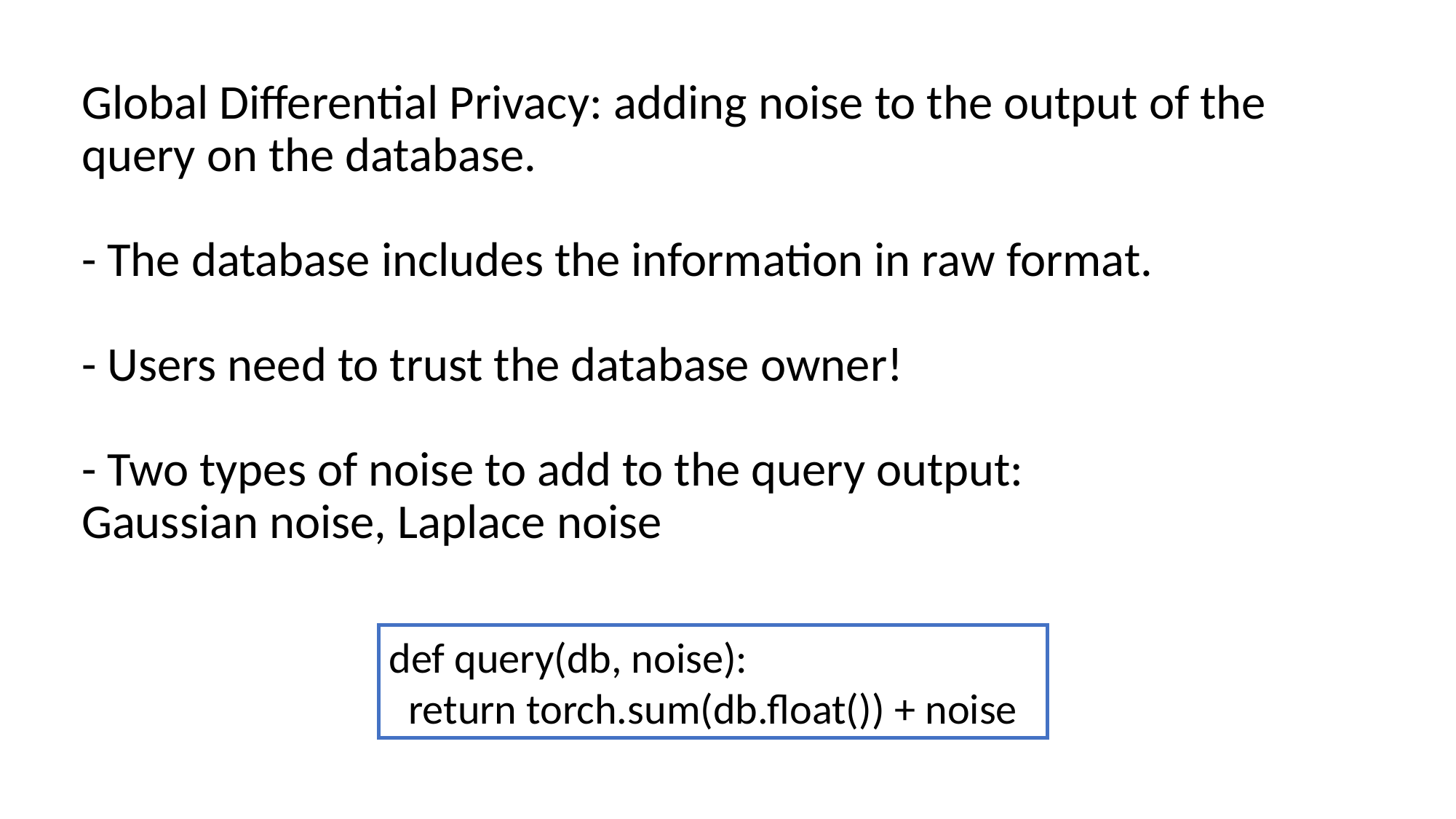

# Global Differential Privacy: adding noise to the output of the query on the database. - The database includes the information in raw format. - Users need to trust the database owner! - Two types of noise to add to the query output: Gaussian noise, Laplace noise
def query(db, noise):
  return torch.sum(db.float()) + noise